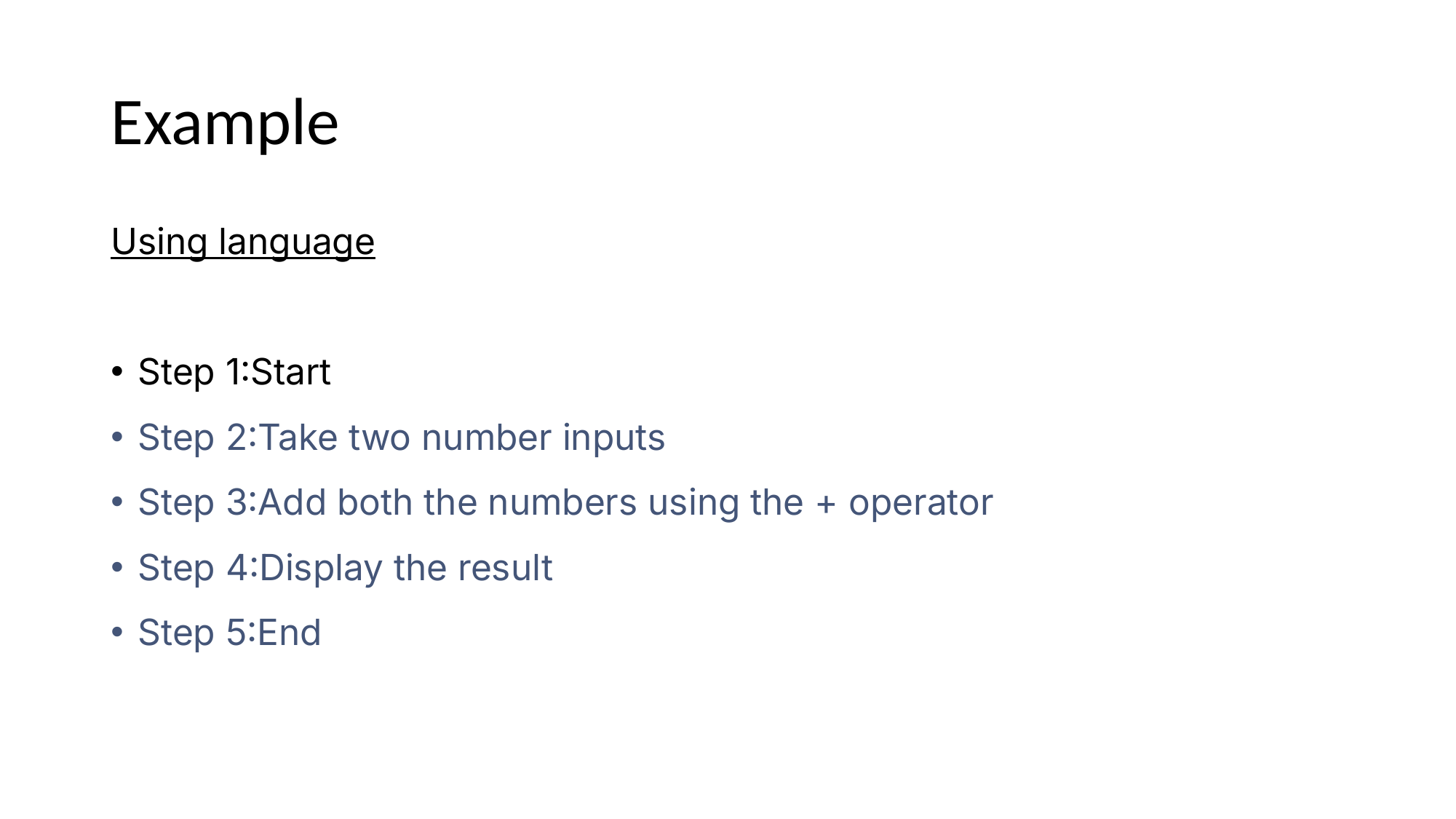

# Example
Using language

Step 1:Start
Step 2:Take two number inputs
Step 3:Add both the numbers using the + operator
Step 4:Display the result
Step 5:End